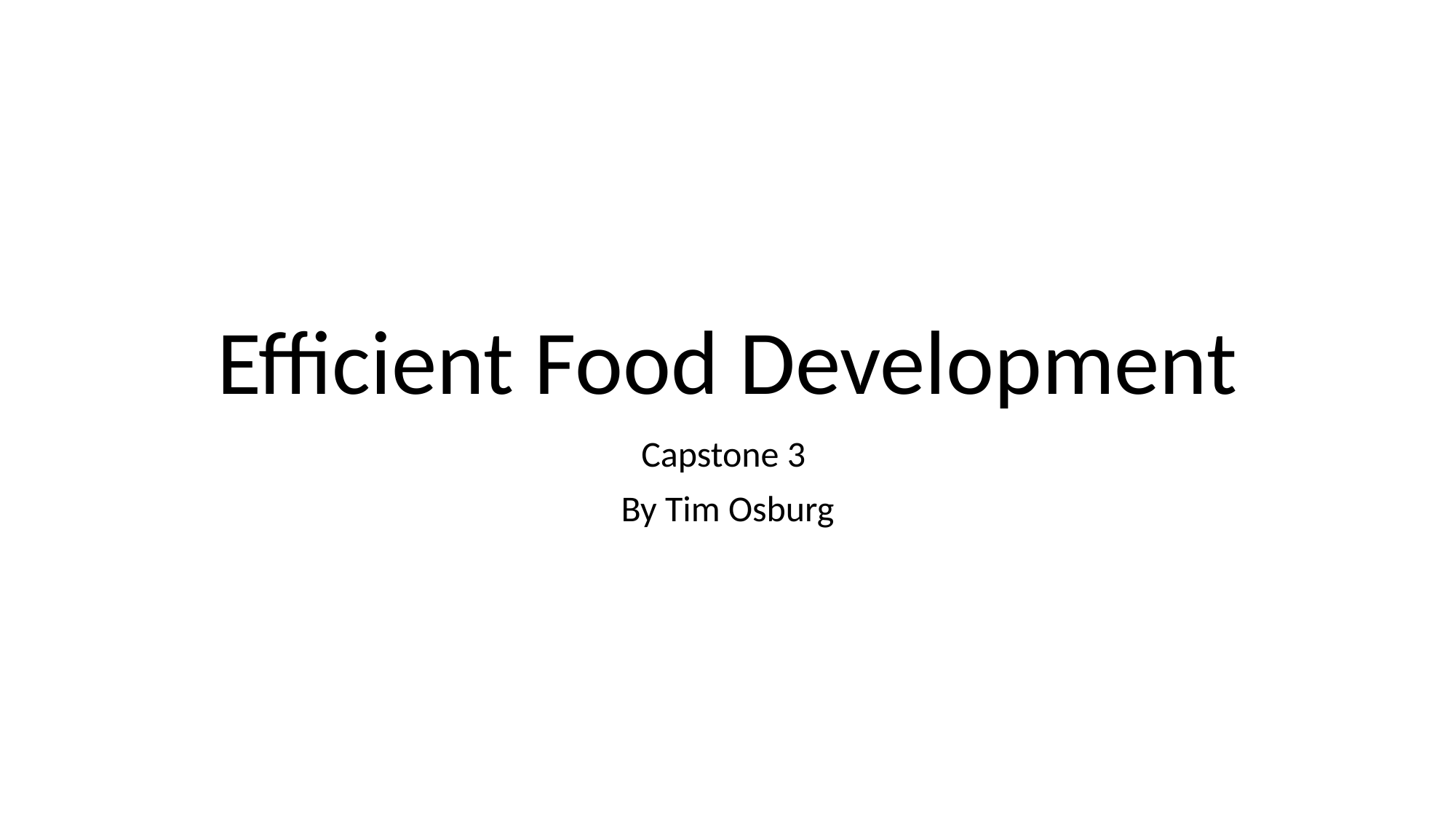

# Efficient Food Development
Capstone 3
By Tim Osburg